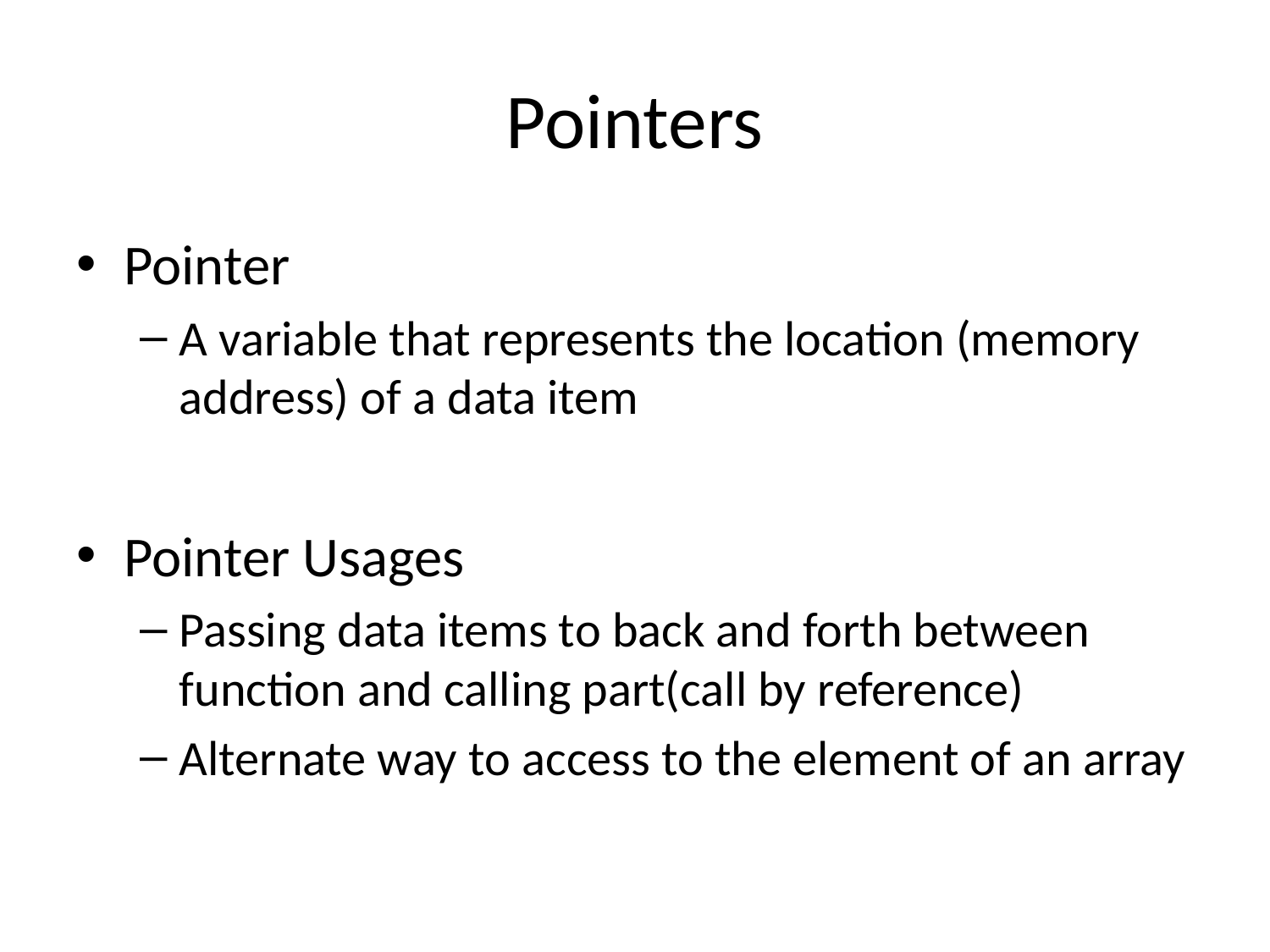

# Pointers
Pointer
A variable that represents the location (memory address) of a data item

Pointer Usages
Passing data items to back and forth between function and calling part(call by reference)
Alternate way to access to the element of an array